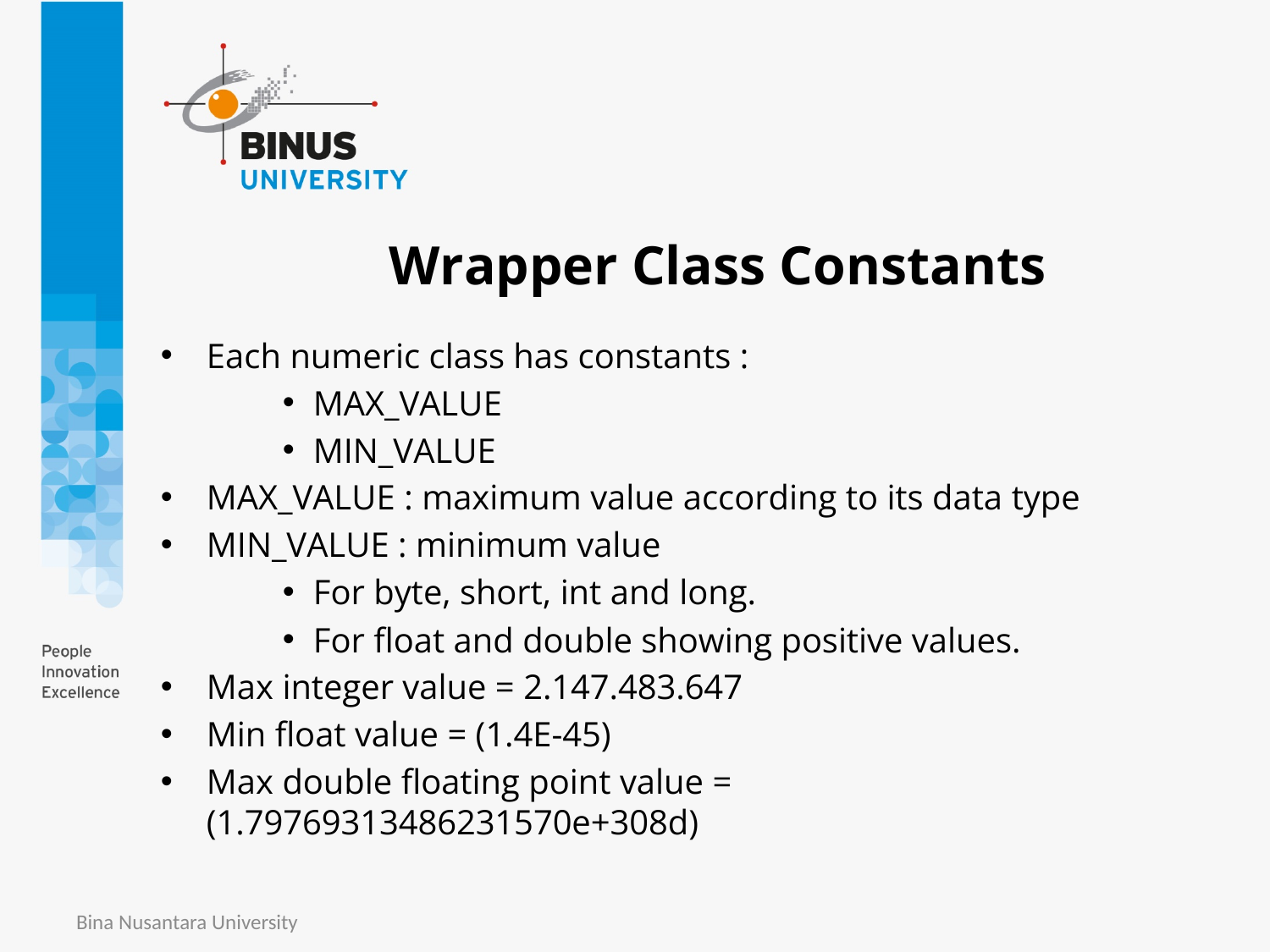

# Wrapper Class Constants
Each numeric class has constants :
MAX_VALUE
MIN_VALUE
MAX_VALUE : maximum value according to its data type
MIN_VALUE : minimum value
For byte, short, int and long.
For float and double showing positive values.
Max integer value = 2.147.483.647
Min float value = (1.4E-45)
Max double floating point value = (1.79769313486231570e+308d)
Bina Nusantara University